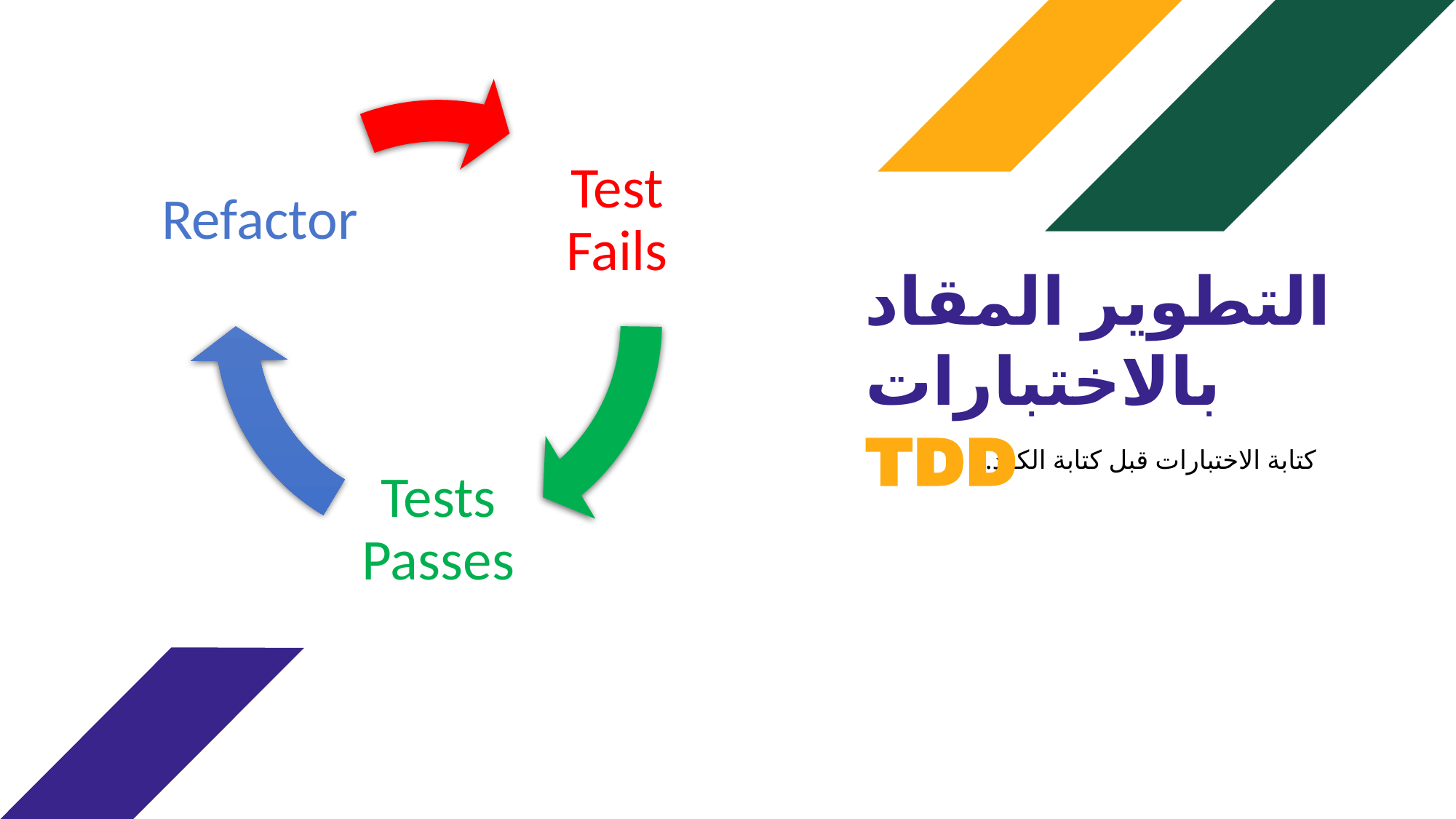

Test Fails
Tests Passes
Refactor
التطوير المقاد بالاختبارات
TDD
كتابة الاختبارات قبل كتابة الكود.